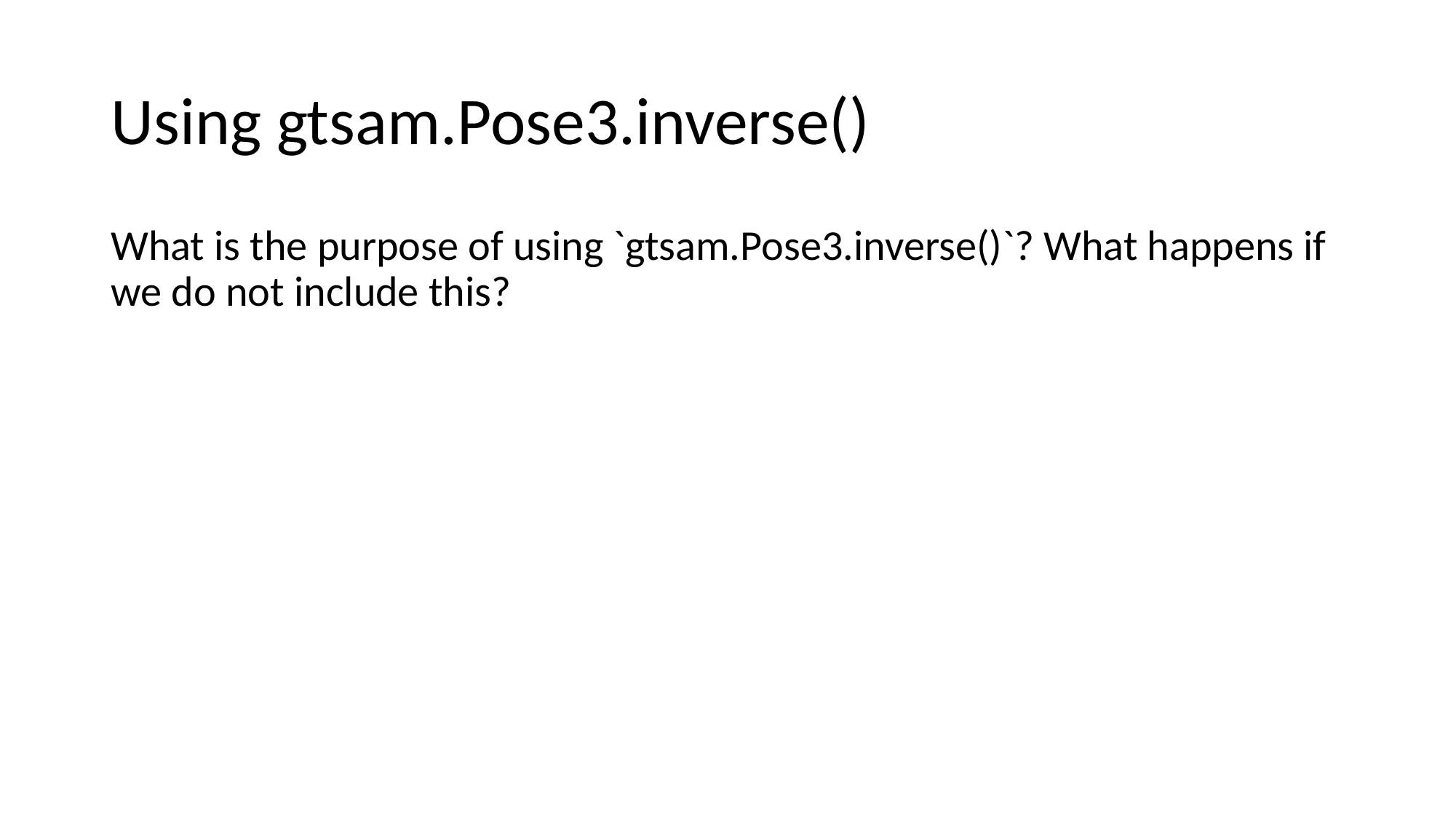

# Using gtsam.Pose3.inverse()
What is the purpose of using `gtsam.Pose3.inverse()`? What happens if we do not include this?